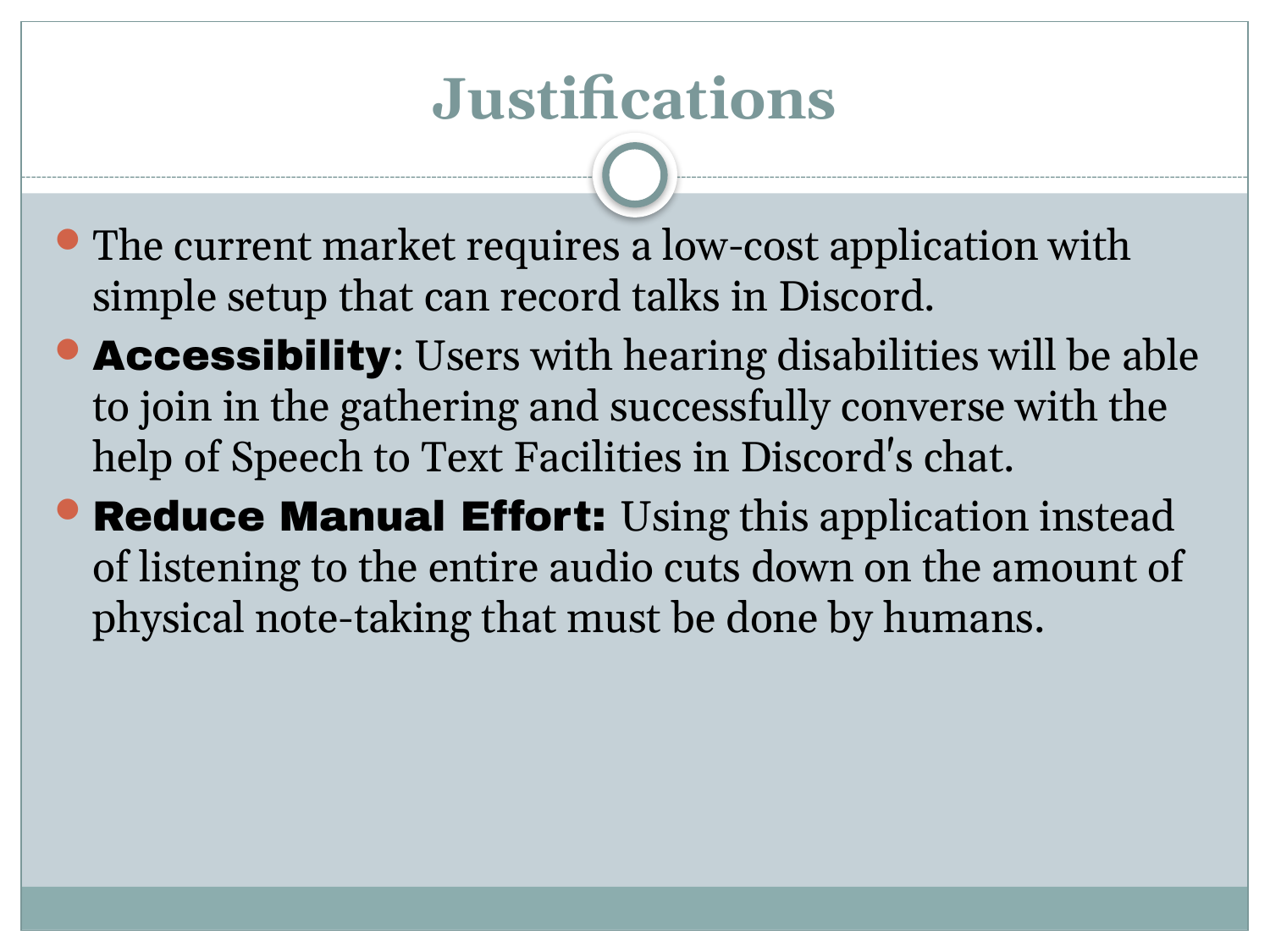

# Justifications
The current market requires a low-cost application with simple setup that can record talks in Discord.
Accessibility: Users with hearing disabilities will be able to join in the gathering and successfully converse with the help of Speech to Text Facilities in Discord's chat.
Reduce Manual Effort: Using this application instead of listening to the entire audio cuts down on the amount of physical note-taking that must be done by humans.